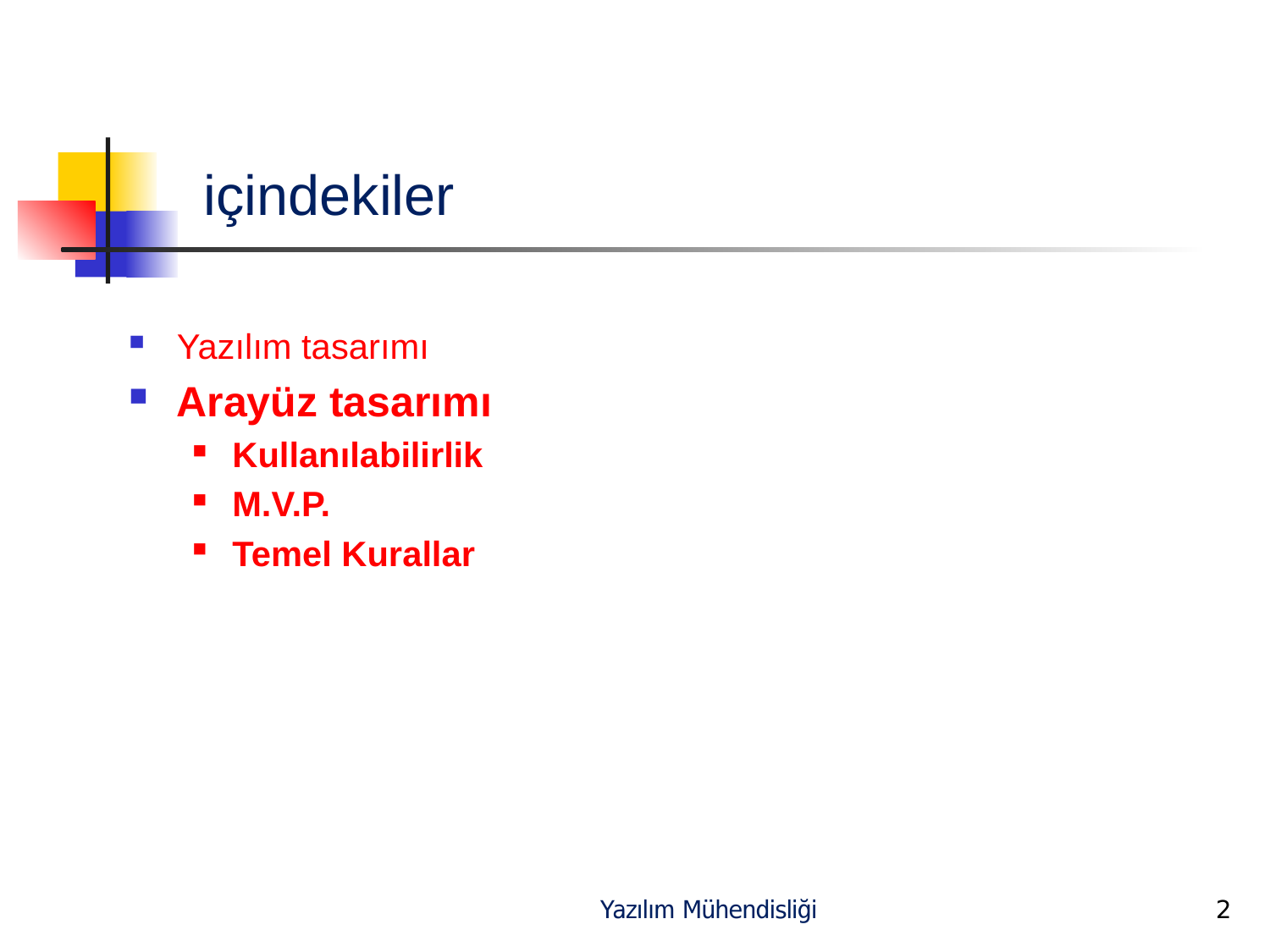

# içindekiler
Yazılım tasarımı
Arayüz tasarımı
Kullanılabilirlik
M.V.P.
Temel Kurallar

Yazılım Mühendisliği
2